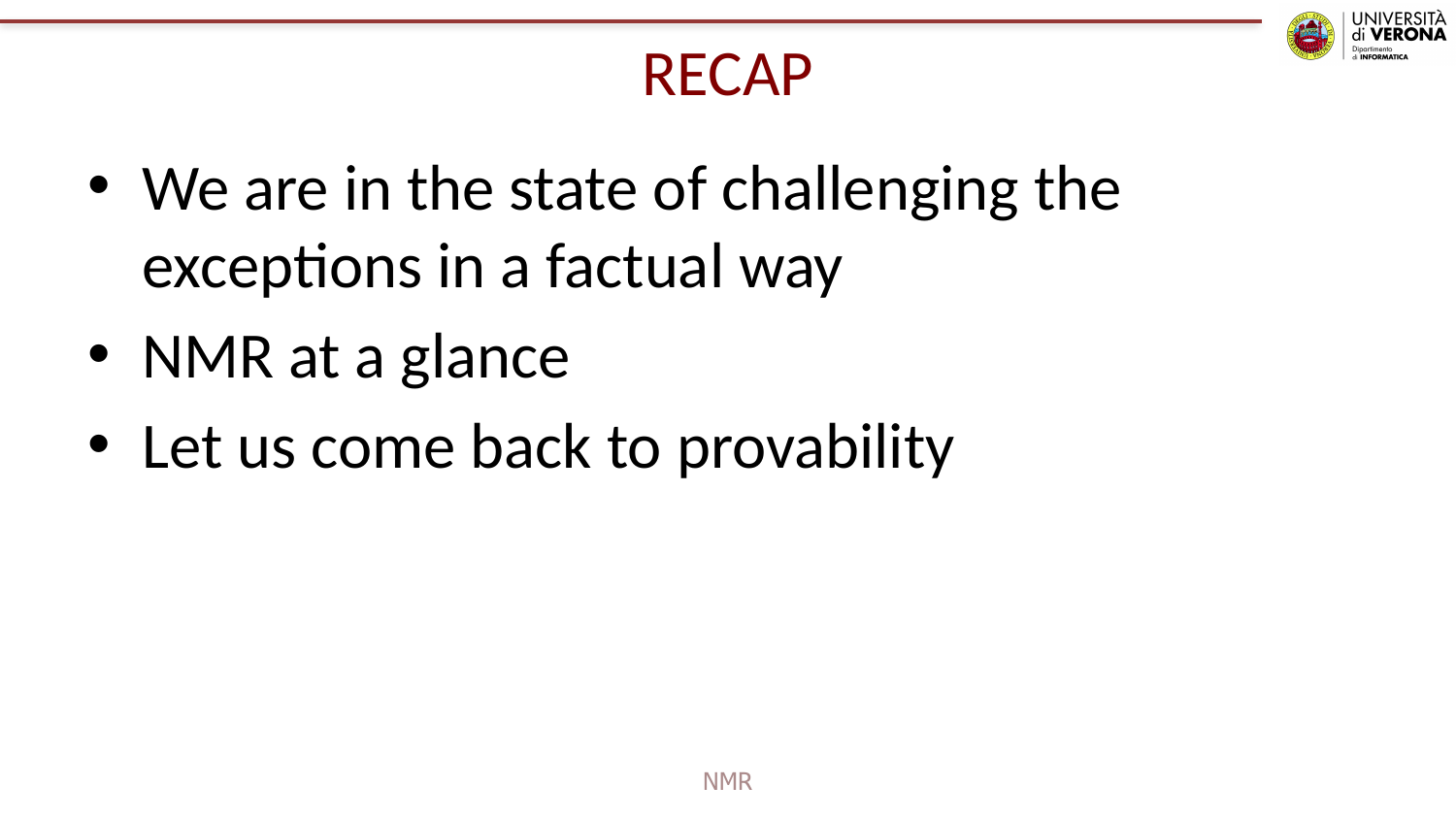

# RECAP
We are in the state of challenging the exceptions in a factual way
NMR at a glance
Let us come back to provability
NMR